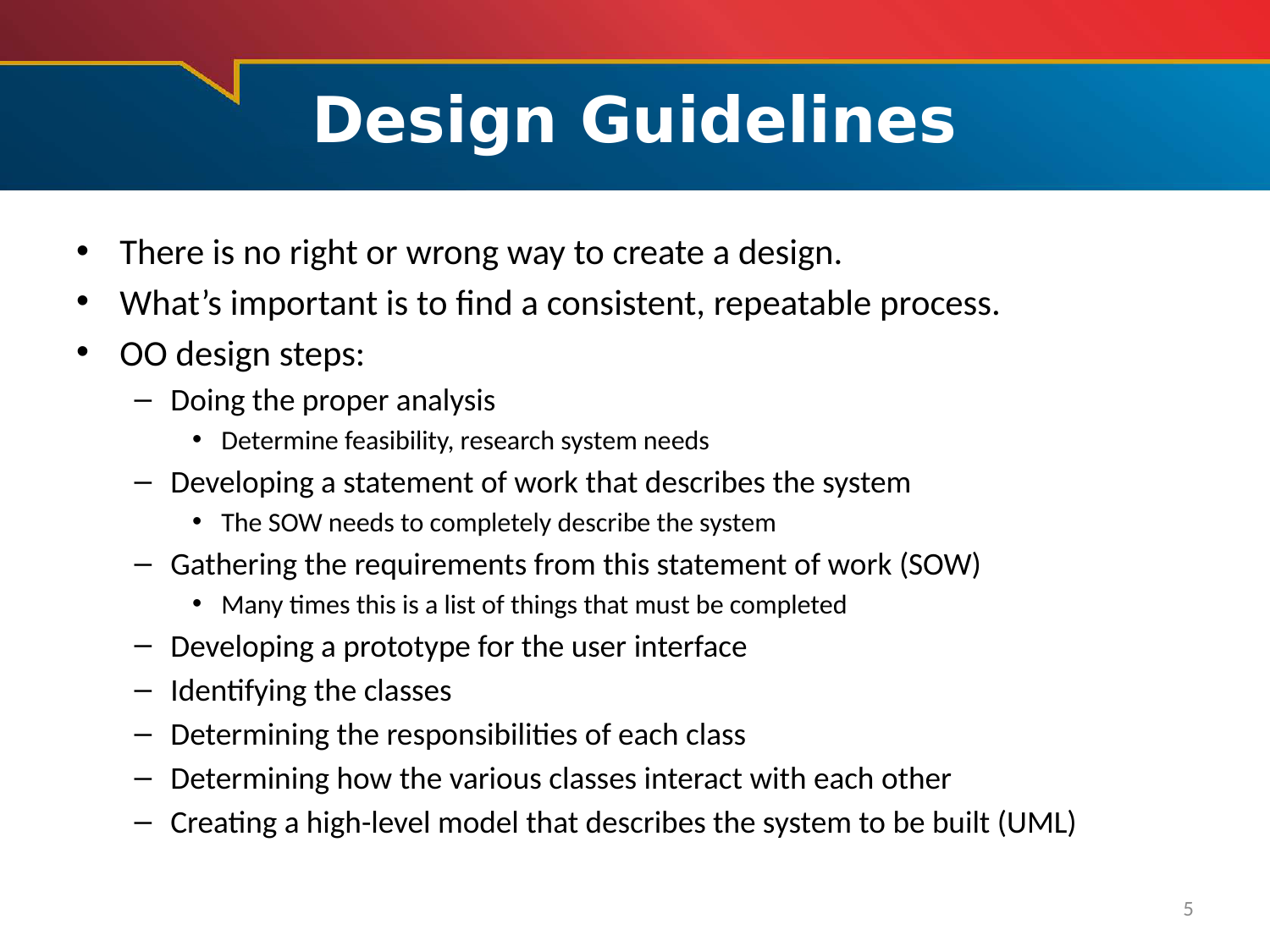

# Design Guidelines
There is no right or wrong way to create a design.
What’s important is to find a consistent, repeatable process.
OO design steps:
Doing the proper analysis
Determine feasibility, research system needs
Developing a statement of work that describes the system
The SOW needs to completely describe the system
Gathering the requirements from this statement of work (SOW)
Many times this is a list of things that must be completed
Developing a prototype for the user interface
Identifying the classes
Determining the responsibilities of each class
Determining how the various classes interact with each other
Creating a high-level model that describes the system to be built (UML)

5